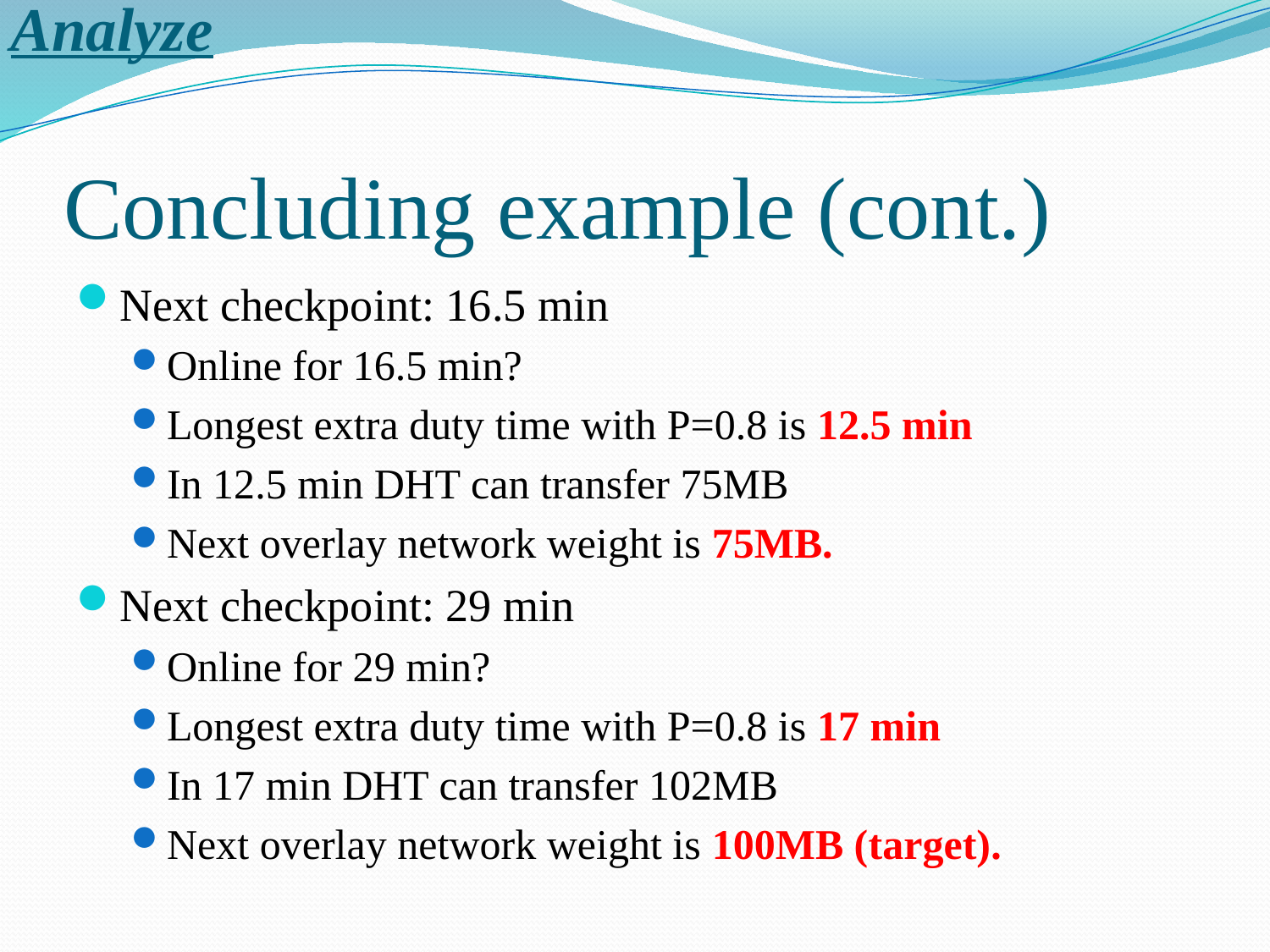

Analyze
# Concluding example (cont.)
Next checkpoint: 16.5 min
Online for 16.5 min?
Longest extra duty time with P=0.8 is 12.5 min
In 12.5 min DHT can transfer 75MB
Next overlay network weight is 75MB.
Next checkpoint: 29 min
Online for 29 min?
Longest extra duty time with P=0.8 is 17 min
In 17 min DHT can transfer 102MB
Next overlay network weight is 100MB (target).